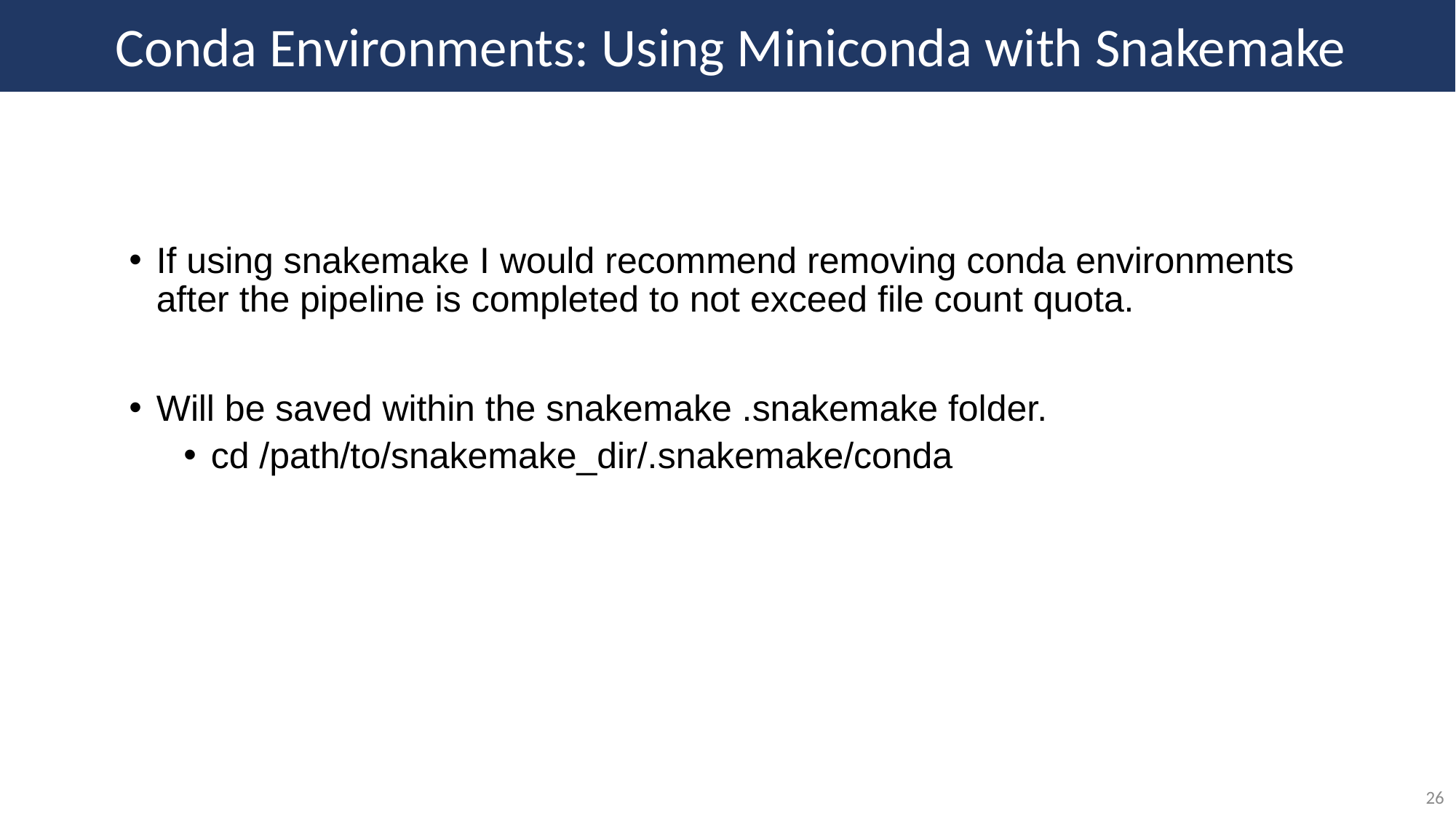

Conda Environments: Using Miniconda with Snakemake

If using snakemake I would recommend removing conda environments after the pipeline is completed to not exceed file count quota.

Will be saved within the snakemake .snakemake folder.
cd /path/to/snakemake_dir/.snakemake/conda

26